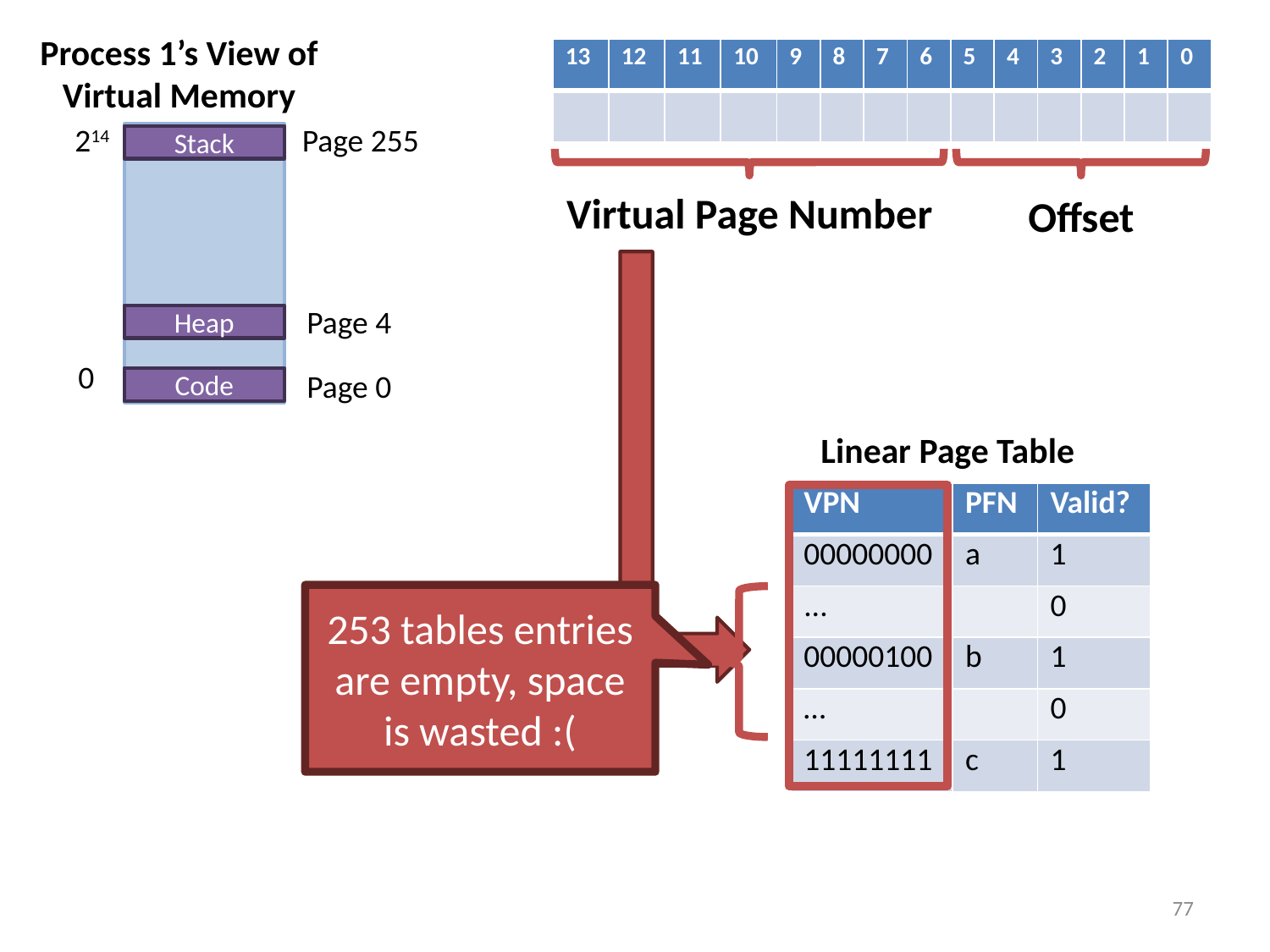

Process 1’s View of
Virtual Memory

| 13 | 12 | 11 | 10 | 9 | 8 | 7 | 6 | 5 | 4 | 3 | 2 | 1 | 0 |
| --- | --- | --- | --- | --- | --- | --- | --- | --- | --- | --- | --- | --- | --- |
|  |  |  |  |  |  |  |  |  |  |  |  |  |  |
214
Page 255

Stack
Virtual Page Number
Offset
Page 4
Heap
0
Page 0
Code

Linear Page Table
| VPN | PFN | Valid? |
| --- | --- | --- |
| 00000000 | a | 1 |
| ... |  | 0 |
| 00000100 | b | 1 |
| … |  | 0 |
| 11111111 | c | 1 |

253 tables entries are empty, space is wasted :(

77